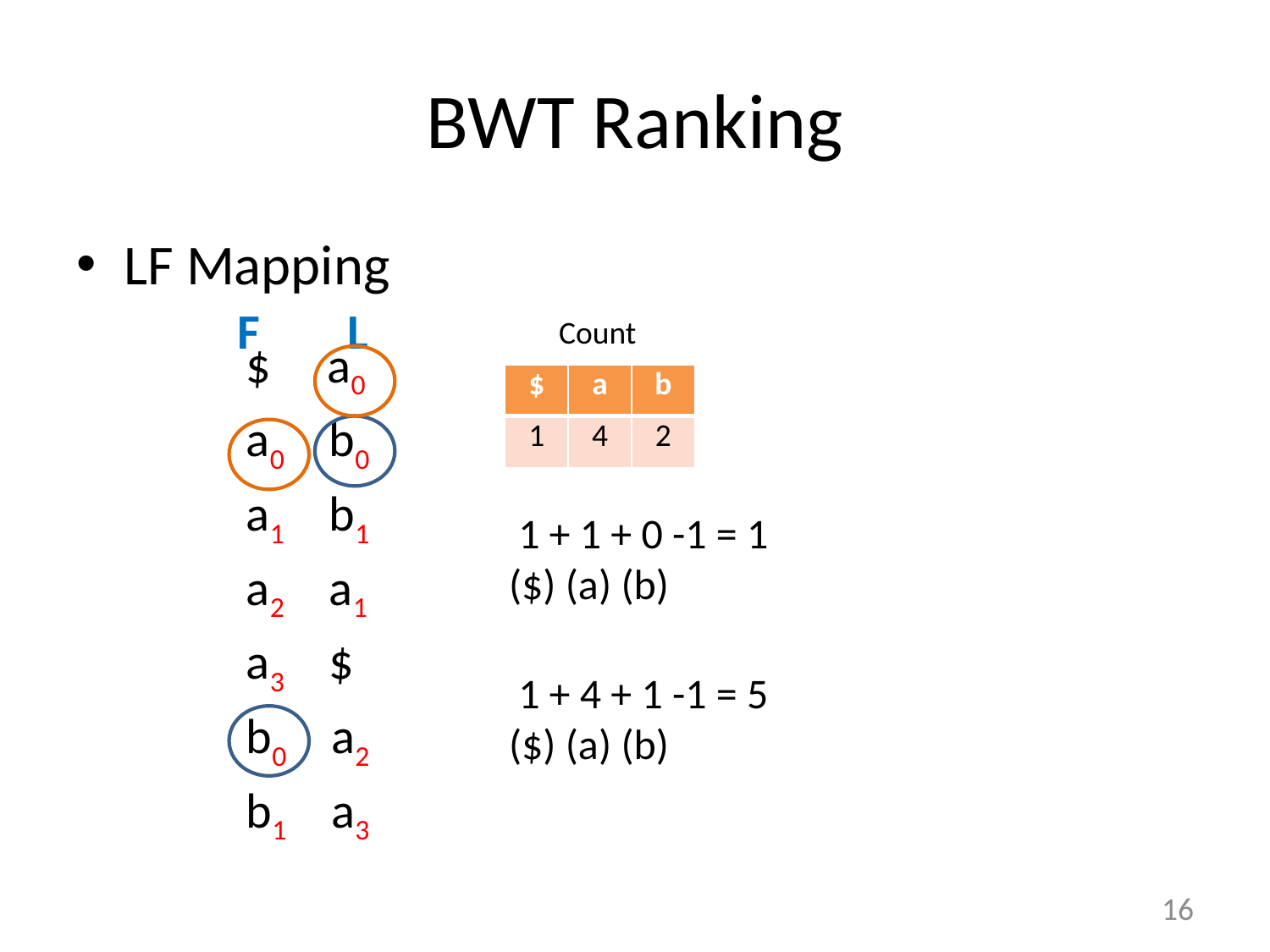

# BWT Ranking
LF Mapping
F
L
Count
| $ a0 |
| --- |
| a0 b0 |
| a1 b1 |
| a2 a1 |
| a3 $ |
| b0 a2 |
| b1 a3 |

| $ | a | b |
| --- | --- | --- |
| 1 | 4 | 2 |

 1 + 1 + 0 -1 = 1
($) (a) (b)
 1 + 4 + 1 -1 = 5
($) (a) (b)

16